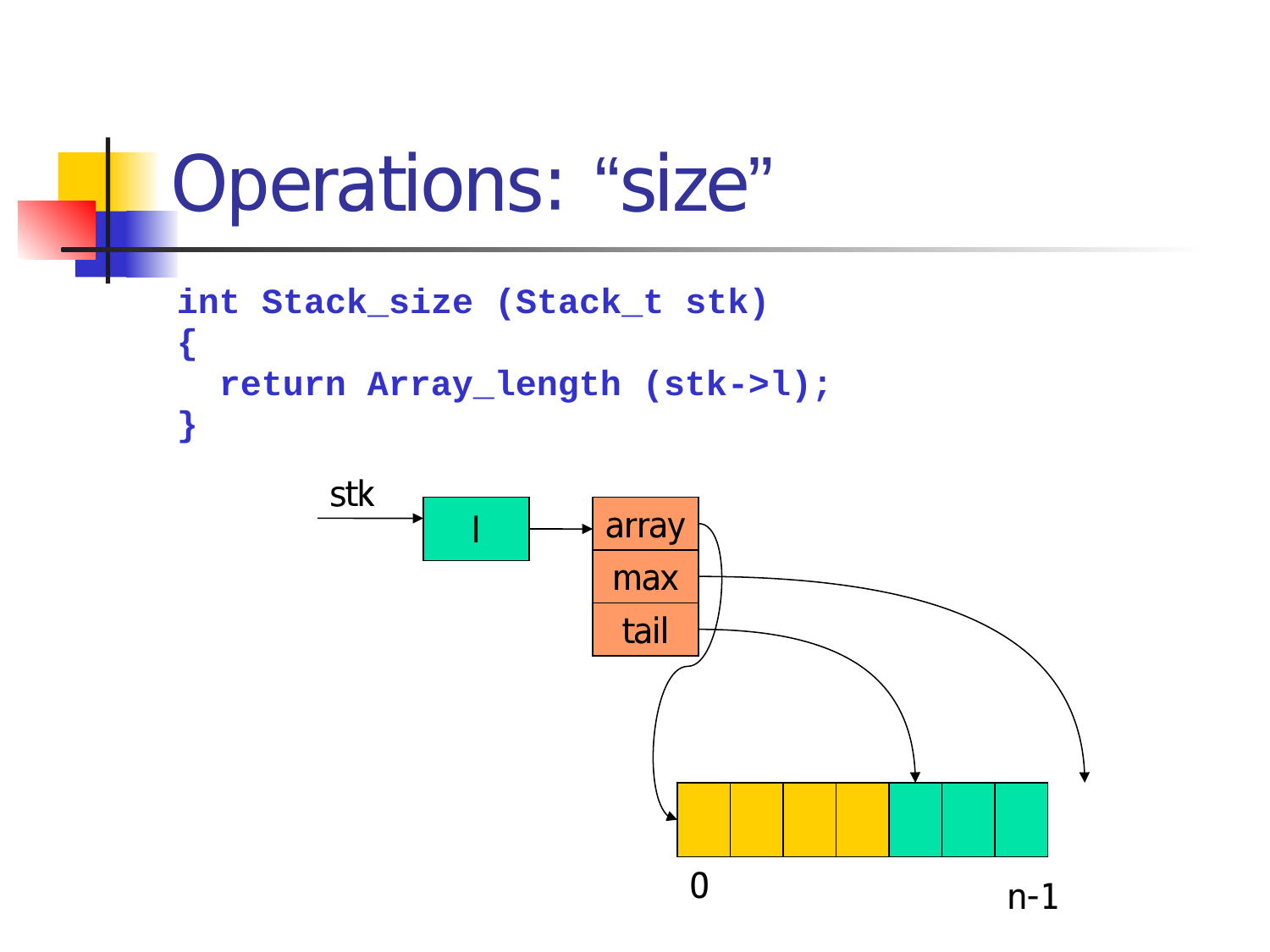

# Operations: “size”
int Stack_size (Stack_t stk)
{
  return Array_length (stk->l);
}

stk
l

array
max
tail

0
n-1